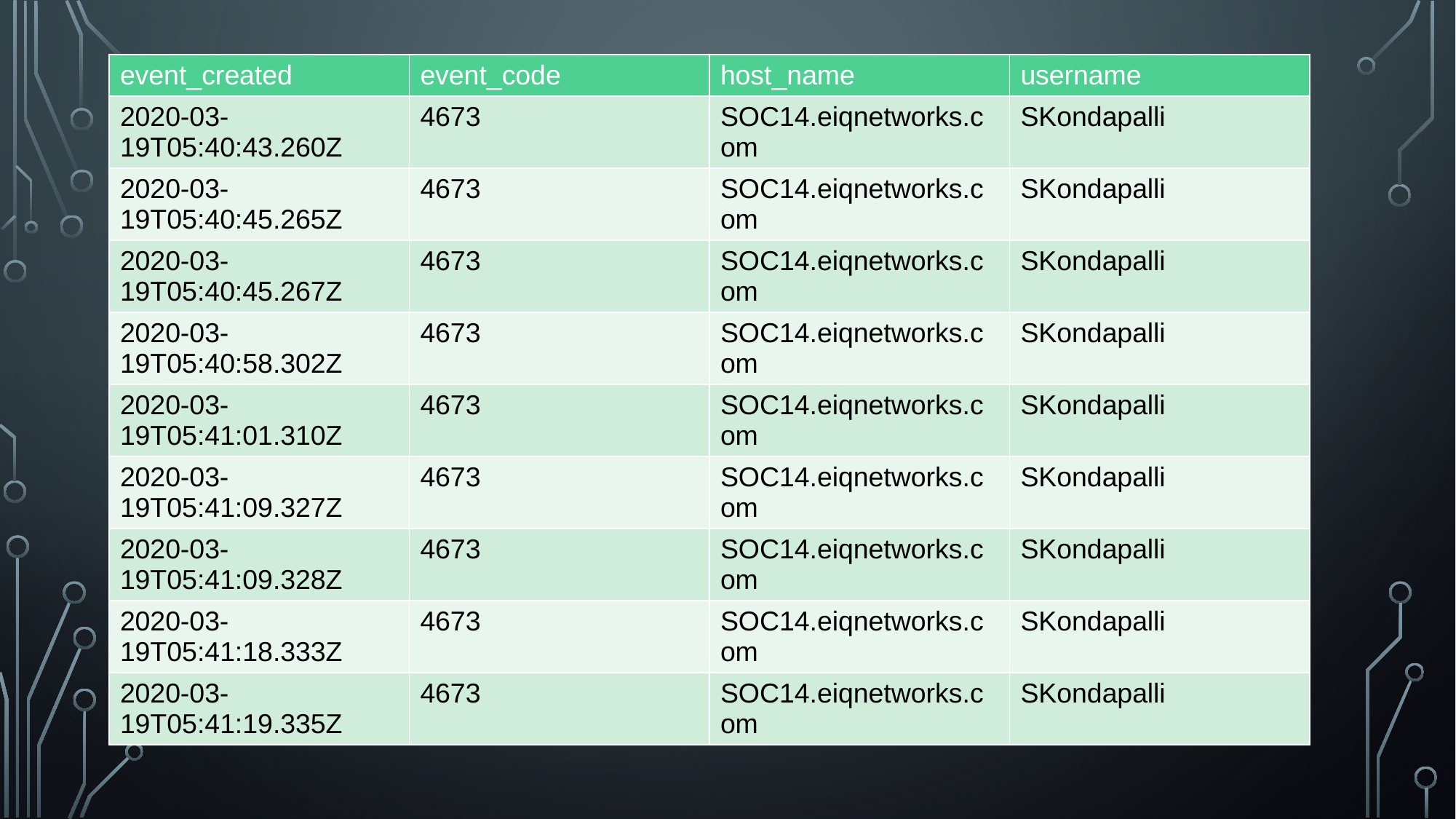

| event\_created | event\_code | host\_name | username |
| --- | --- | --- | --- |
| 2020-03-19T05:40:43.260Z | 4673 | SOC14.eiqnetworks.com | SKondapalli |
| 2020-03-19T05:40:45.265Z | 4673 | SOC14.eiqnetworks.com | SKondapalli |
| 2020-03-19T05:40:45.267Z | 4673 | SOC14.eiqnetworks.com | SKondapalli |
| 2020-03-19T05:40:58.302Z | 4673 | SOC14.eiqnetworks.com | SKondapalli |
| 2020-03-19T05:41:01.310Z | 4673 | SOC14.eiqnetworks.com | SKondapalli |
| 2020-03-19T05:41:09.327Z | 4673 | SOC14.eiqnetworks.com | SKondapalli |
| 2020-03-19T05:41:09.328Z | 4673 | SOC14.eiqnetworks.com | SKondapalli |
| 2020-03-19T05:41:18.333Z | 4673 | SOC14.eiqnetworks.com | SKondapalli |
| 2020-03-19T05:41:19.335Z | 4673 | SOC14.eiqnetworks.com | SKondapalli |